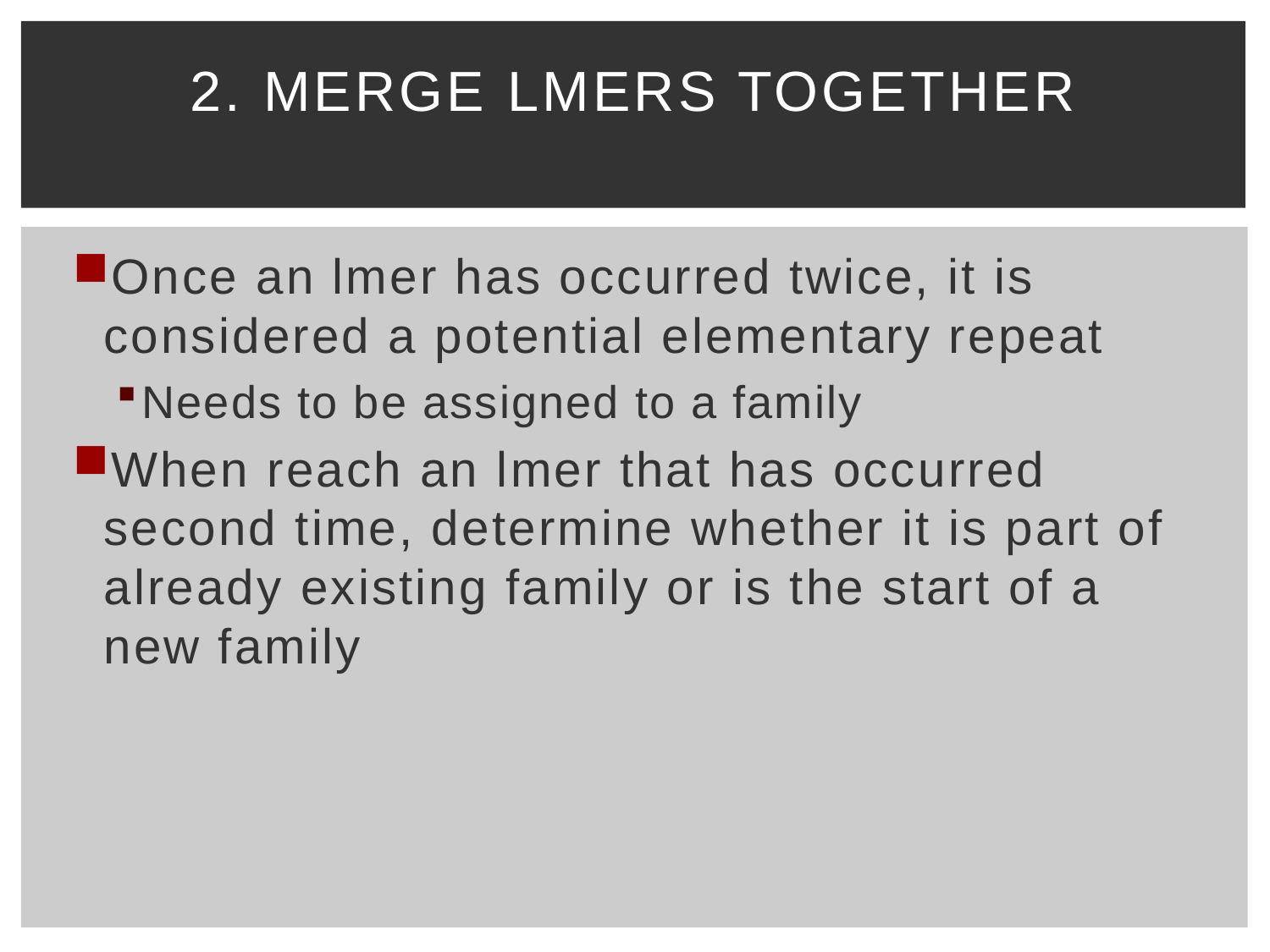

# 2. Merge lmers together
Once an lmer has occurred twice, it is considered a potential elementary repeat
Needs to be assigned to a family
When reach an lmer that has occurred second time, determine whether it is part of already existing family or is the start of a new family